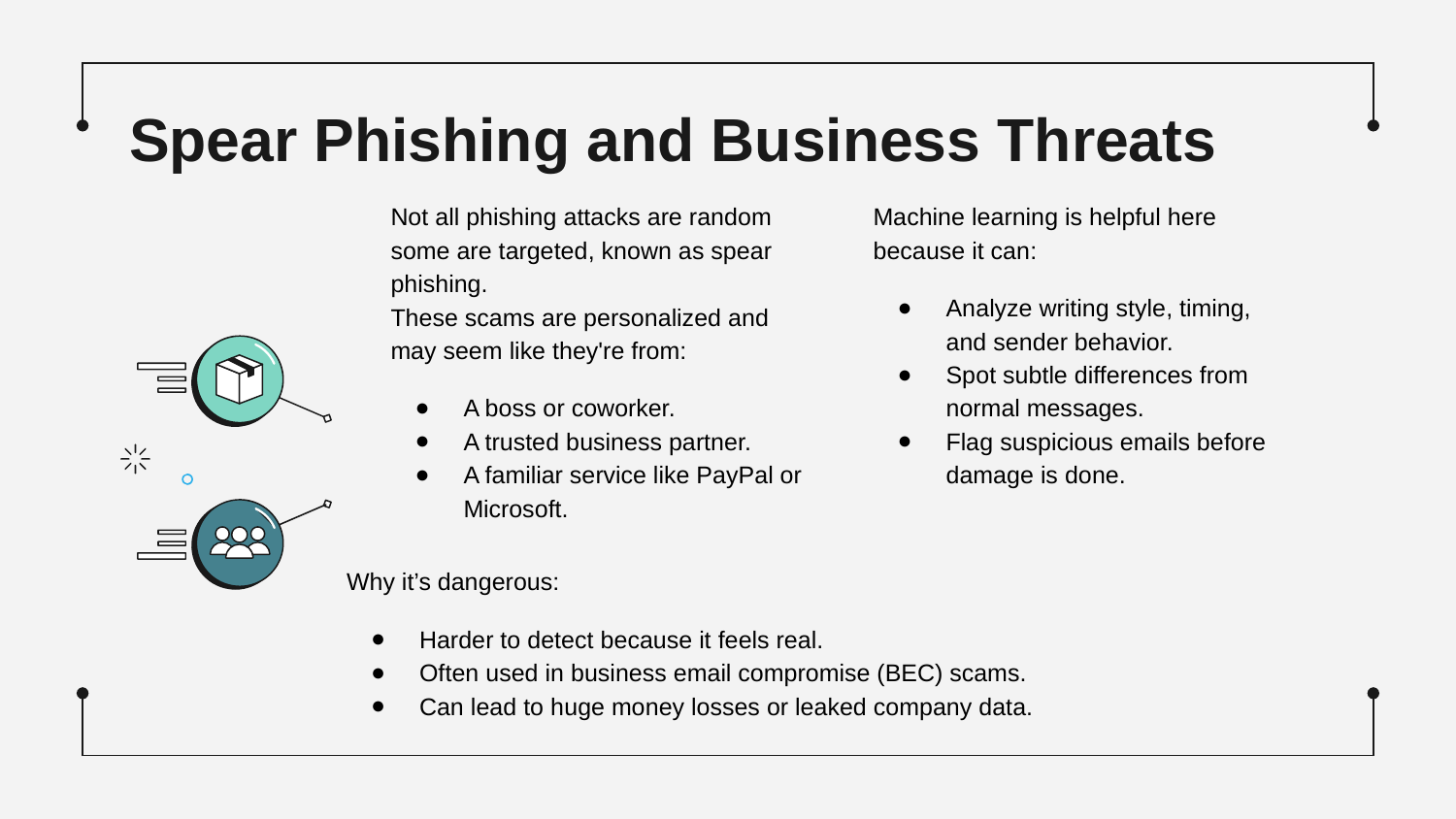

# Spear Phishing and Business Threats
Not all phishing attacks are random some are targeted, known as spear phishing.
These scams are personalized and may seem like they're from:
A boss or coworker.
A trusted business partner.
A familiar service like PayPal or Microsoft.

Machine learning is helpful here because it can:
Analyze writing style, timing, and sender behavior.
Spot subtle differences from normal messages.
Flag suspicious emails before damage is done.

Why it’s dangerous:
Harder to detect because it feels real.
Often used in business email compromise (BEC) scams.
Can lead to huge money losses or leaked company data.